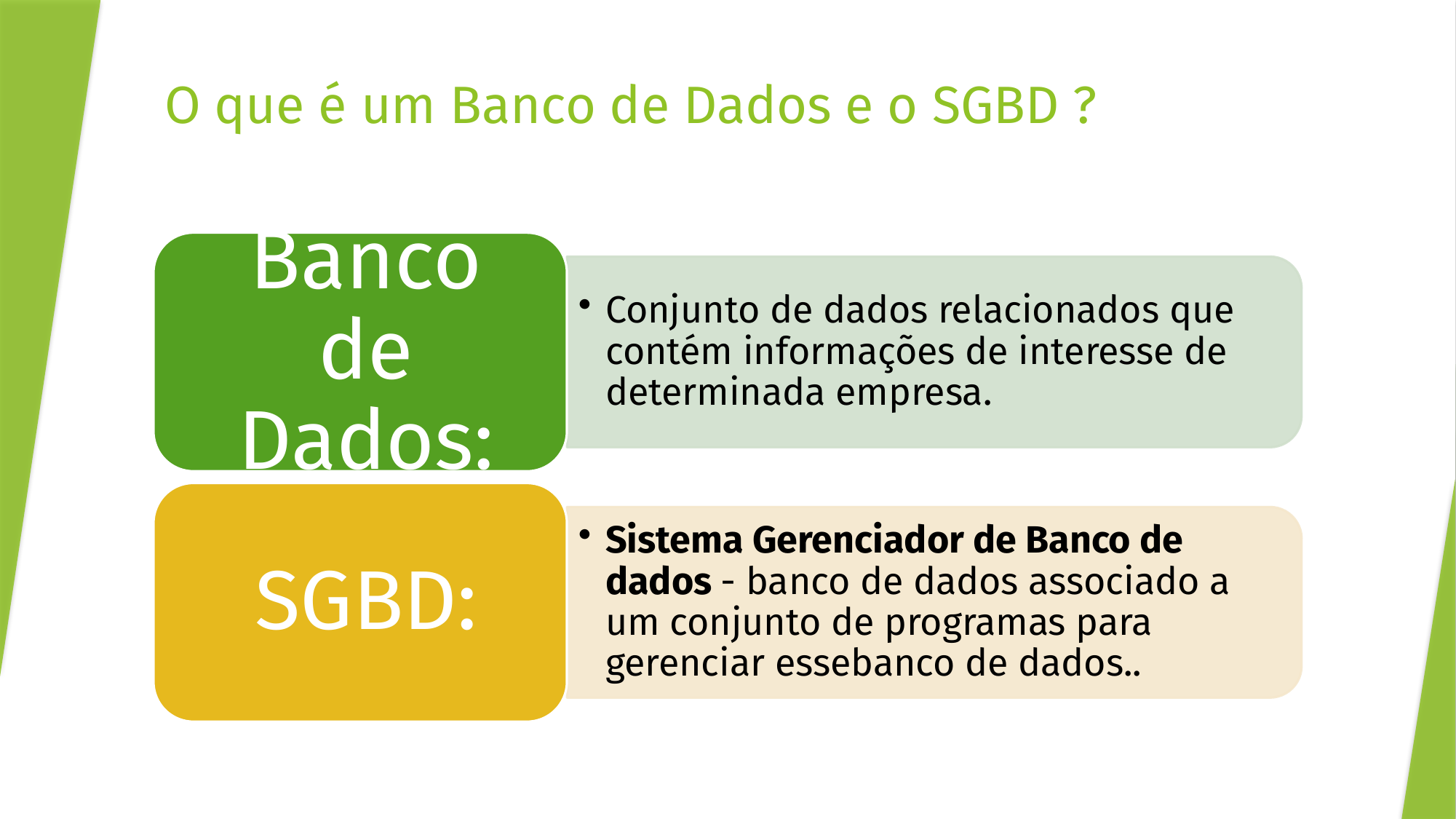

# O que é um Banco de Dados e o SGBD ?
Conjunto de dados relacionados que contém informações de interesse de determinada empresa.
Banco de Dados:
Sistema Gerenciador de Banco de dados - banco de dados associado a um conjunto de programas para gerenciar essebanco de dados..
SGBD: